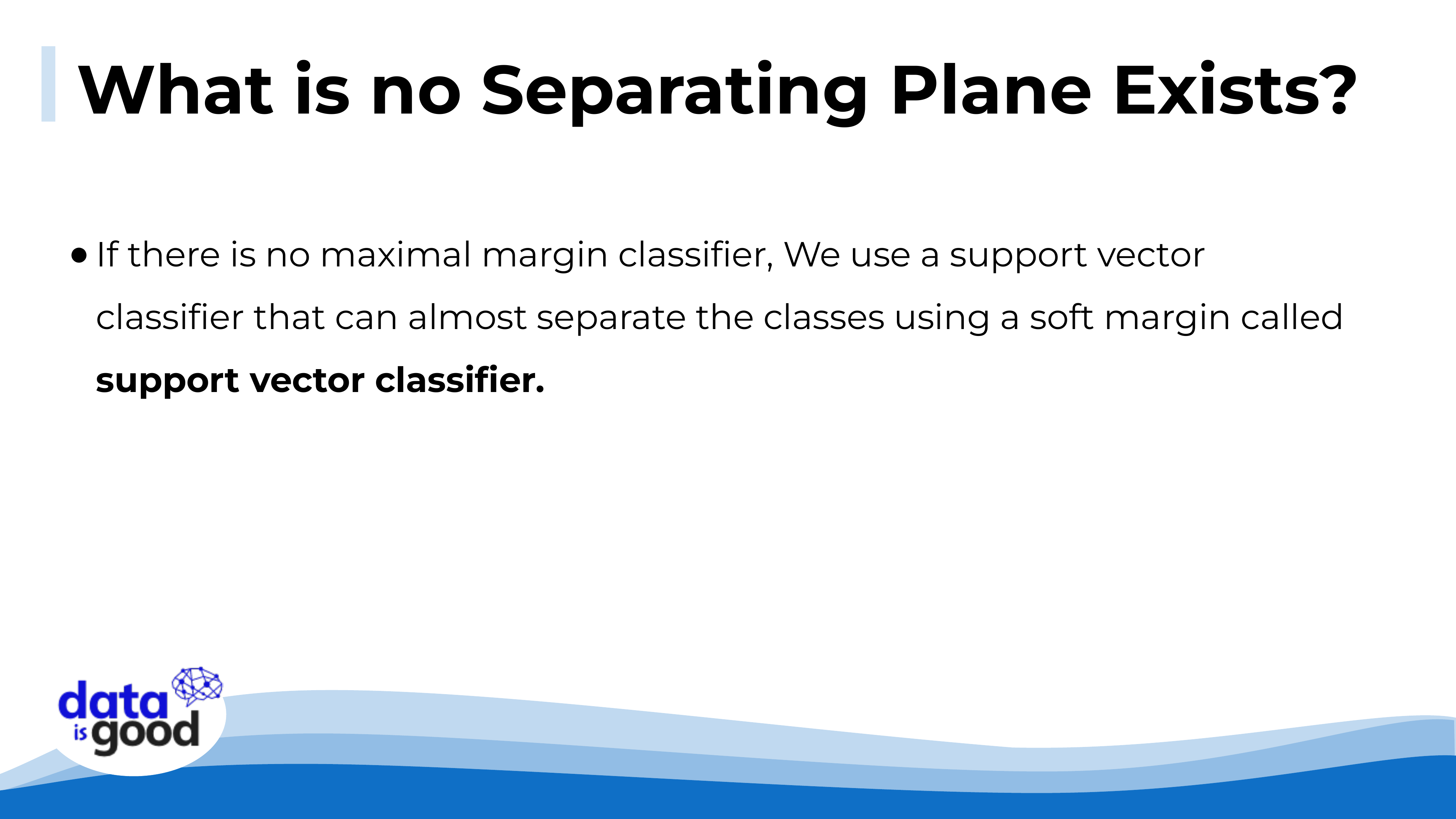

What is no Separating Plane Exists?
If there is no maximal margin classifier, We use a support vector classifier that can almost separate the classes using a soft margin called support vector classifier.